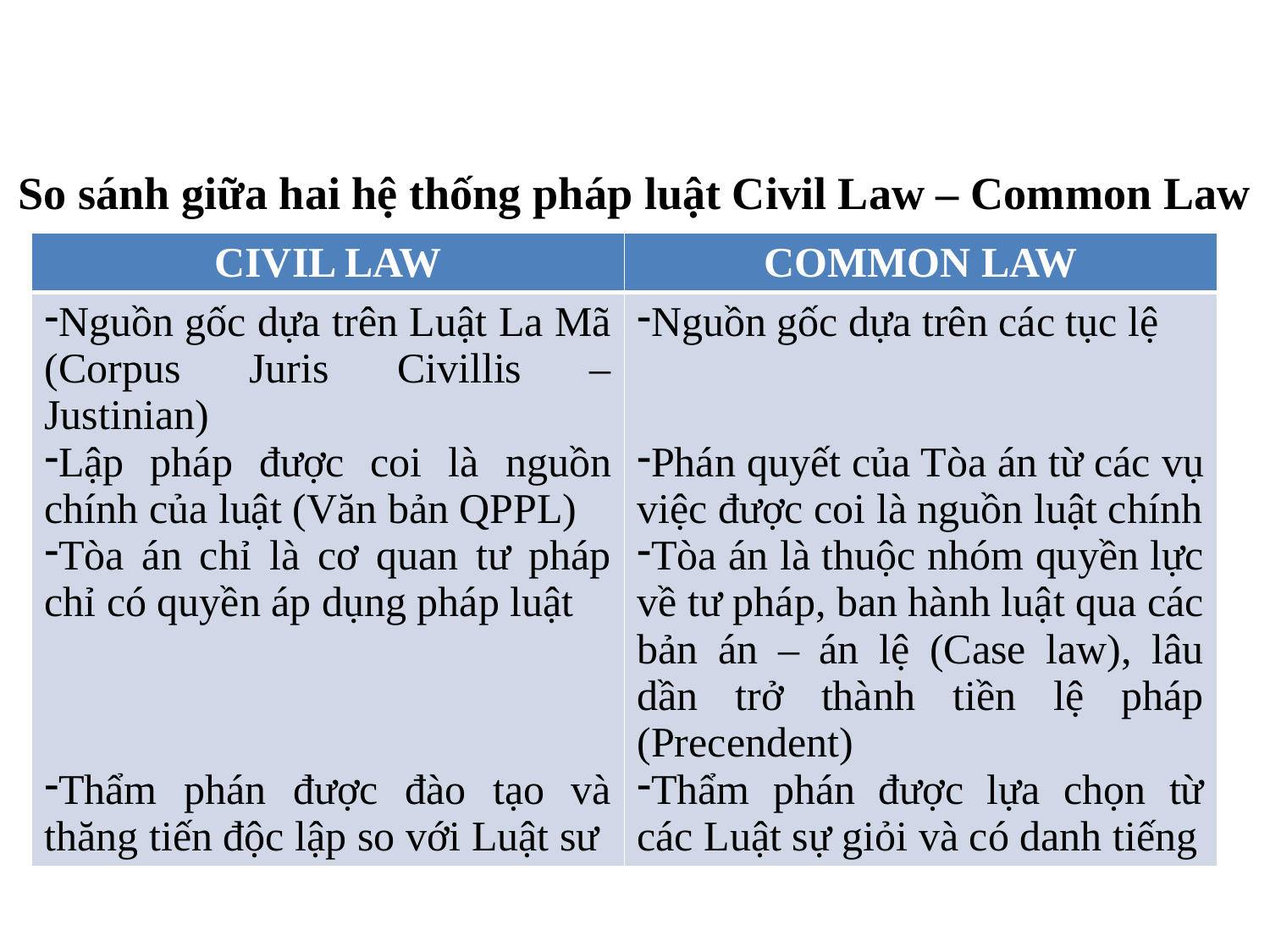

# So sánh giữa hai hệ thống pháp luật Civil Law – Common Law
| CIVIL LAW | COMMON LAW |
| --- | --- |
| Nguồn gốc dựa trên Luật La Mã (Corpus Juris Civillis – Justinian) Lập pháp được coi là nguồn chính của luật (Văn bản QPPL) Tòa án chỉ là cơ quan tư pháp chỉ có quyền áp dụng pháp luật Thẩm phán được đào tạo và thăng tiến độc lập so với Luật sư | Nguồn gốc dựa trên các tục lệ Phán quyết của Tòa án từ các vụ việc được coi là nguồn luật chính Tòa án là thuộc nhóm quyền lực về tư pháp, ban hành luật qua các bản án – án lệ (Case law), lâu dần trở thành tiền lệ pháp (Precendent) Thẩm phán được lựa chọn từ các Luật sự giỏi và có danh tiếng |